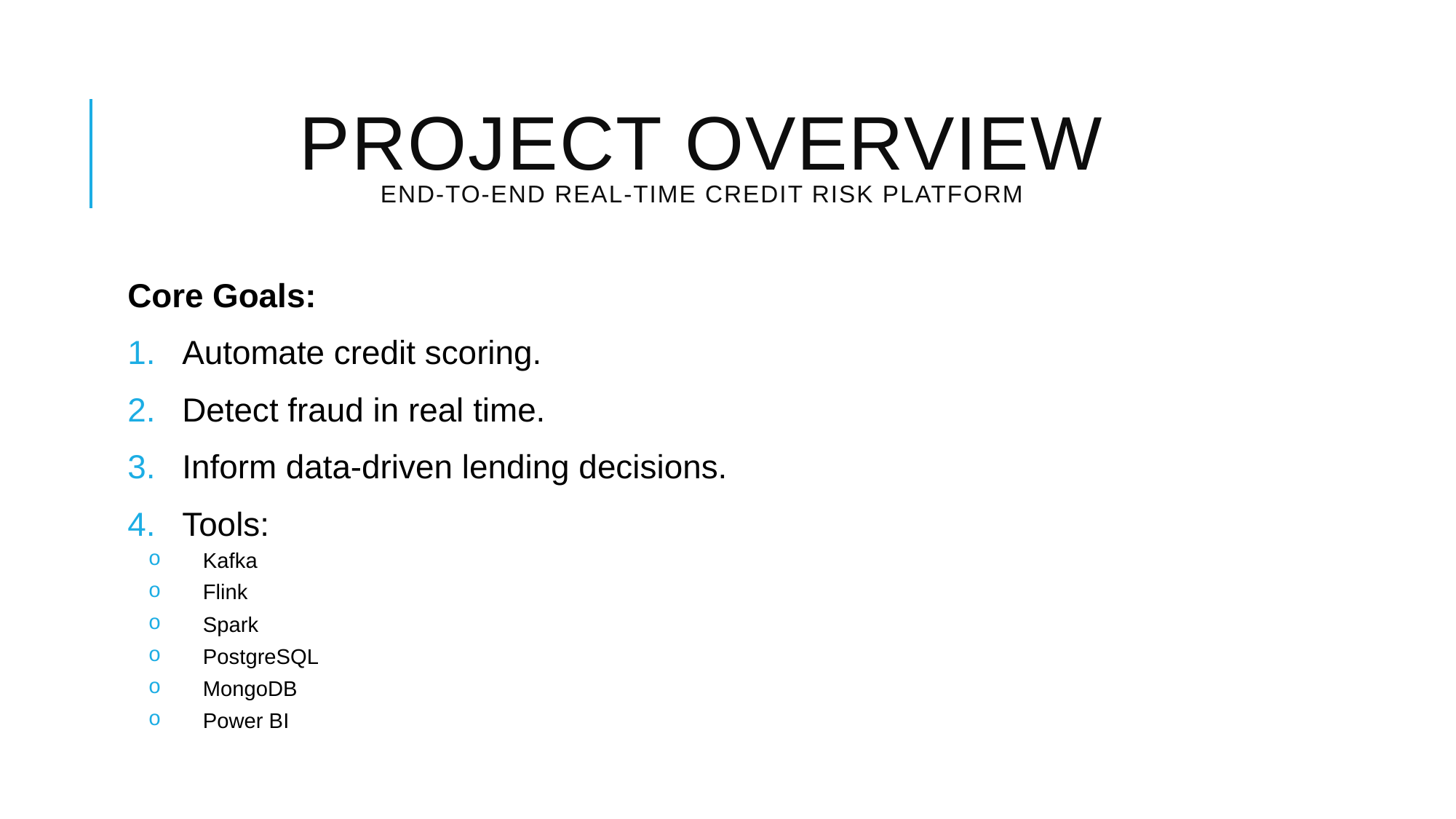

# Project Overview End-to-end real-time credit risk platform
Core Goals:
Automate credit scoring.
Detect fraud in real time.
Inform data-driven lending decisions.
Tools:
Kafka
Flink
Spark
PostgreSQL
MongoDB
Power BI